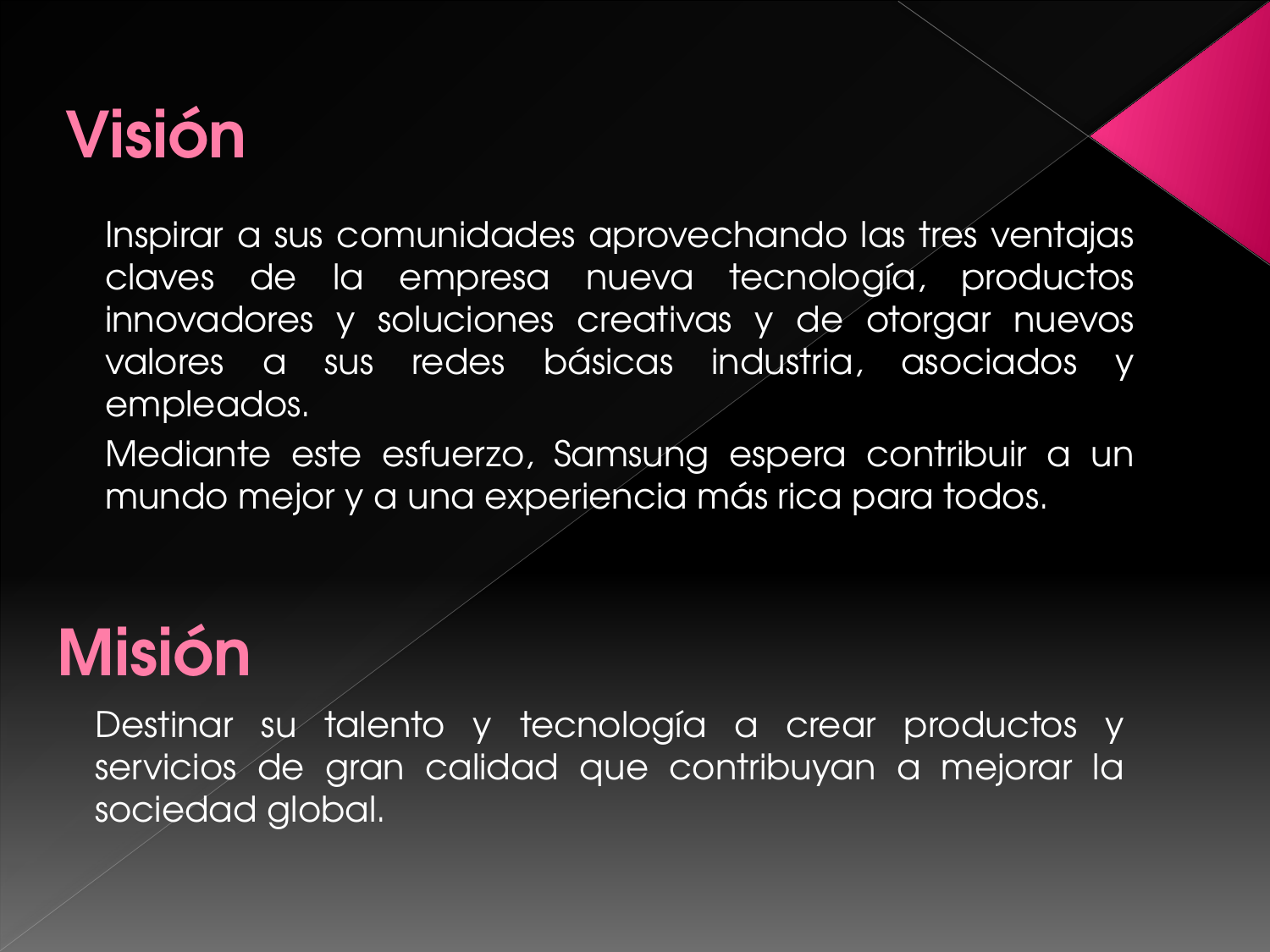

# Visión
Inspirar a sus comunidades aprovechando las tres ventajas claves de la empresa nueva tecnología, productos innovadores y soluciones creativas y de otorgar nuevos valores a sus redes básicas industria, asociados y empleados.
Mediante este esfuerzo, Samsung espera contribuir a un mundo mejor y a una experiencia más rica para todos.
Misión
Destinar su talento y tecnología a crear productos y servicios de gran calidad que contribuyan a mejorar la sociedad global.